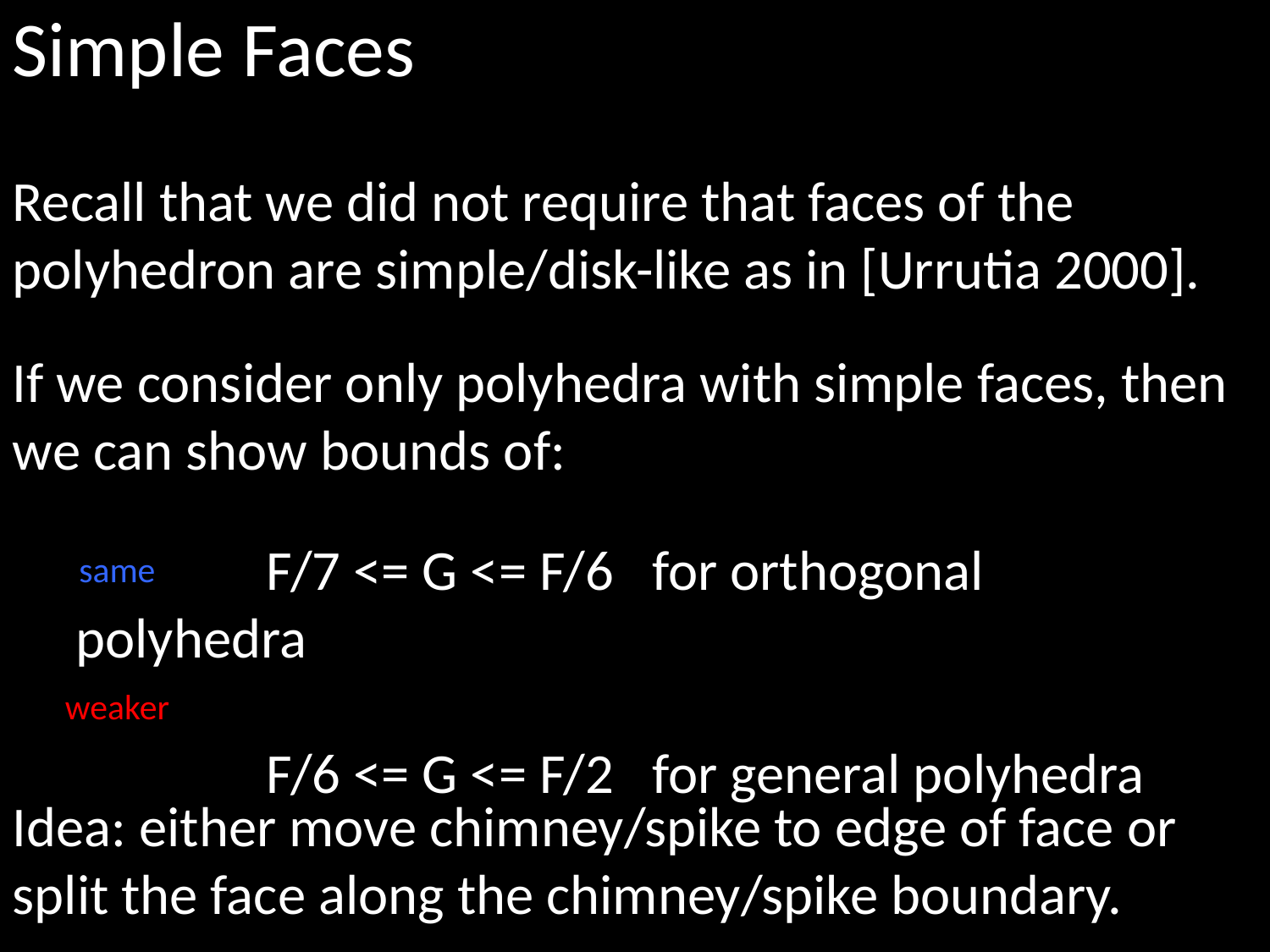

Simple Faces
Recall that we did not require that faces of the
polyhedron are simple/disk-like as in [Urrutia 2000].
If we consider only polyhedra with simple faces, then
we can show bounds of:

	     F/7 <= G <= F/6   for orthogonal polyhedra

	     F/6 <= G <= F/2   for general polyhedra
same
weaker
Idea: either move chimney/spike to edge of face or
split the face along the chimney/spike boundary.